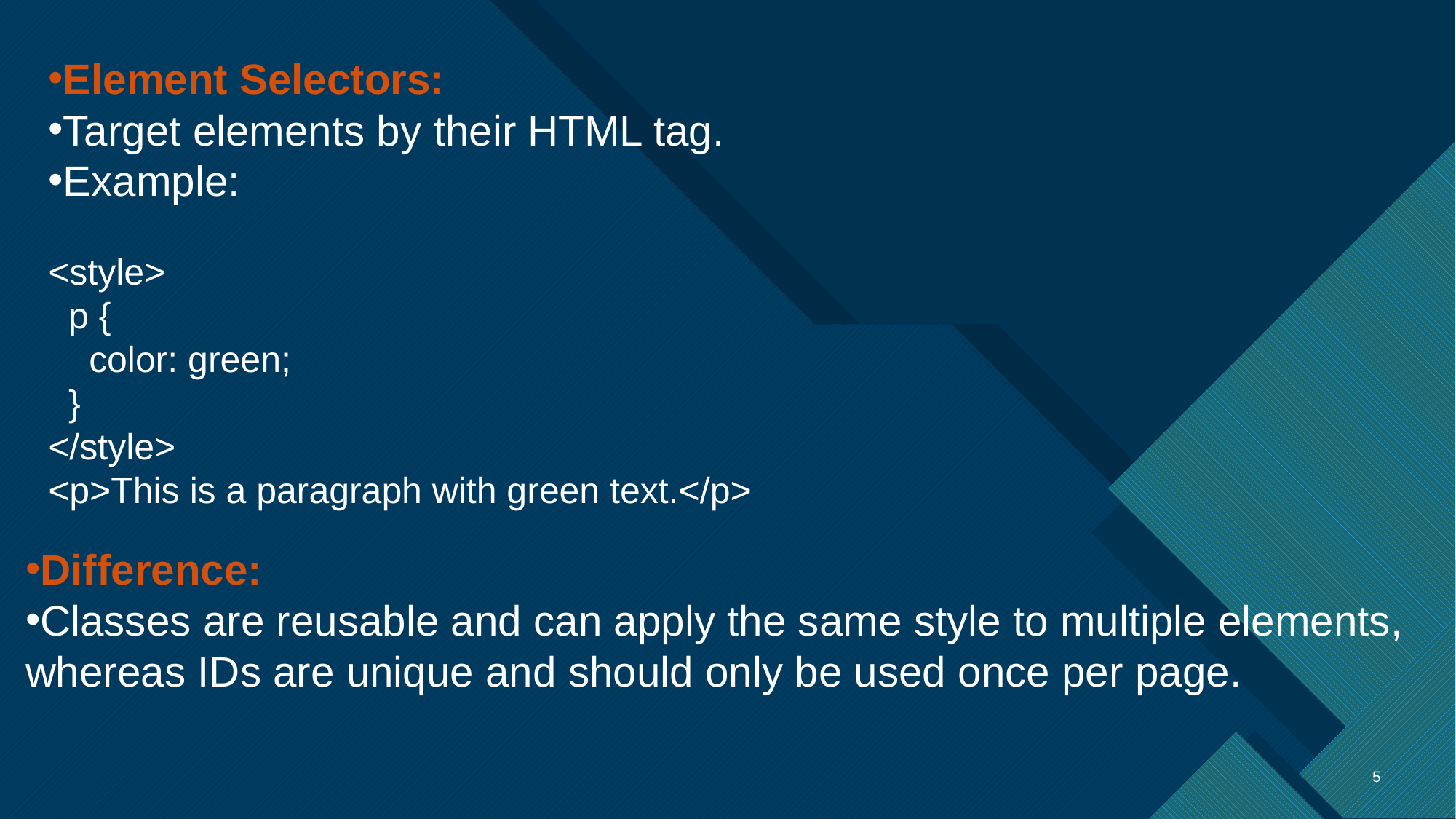

Element Selectors:
Target elements by their HTML tag.
Example:
<style>
  p {
    color: green;
  }
</style>
<p>This is a paragraph with green text.</p>
Difference:
Classes are reusable and can apply the same style to multiple elements, whereas IDs are unique and should only be used once per page.
5